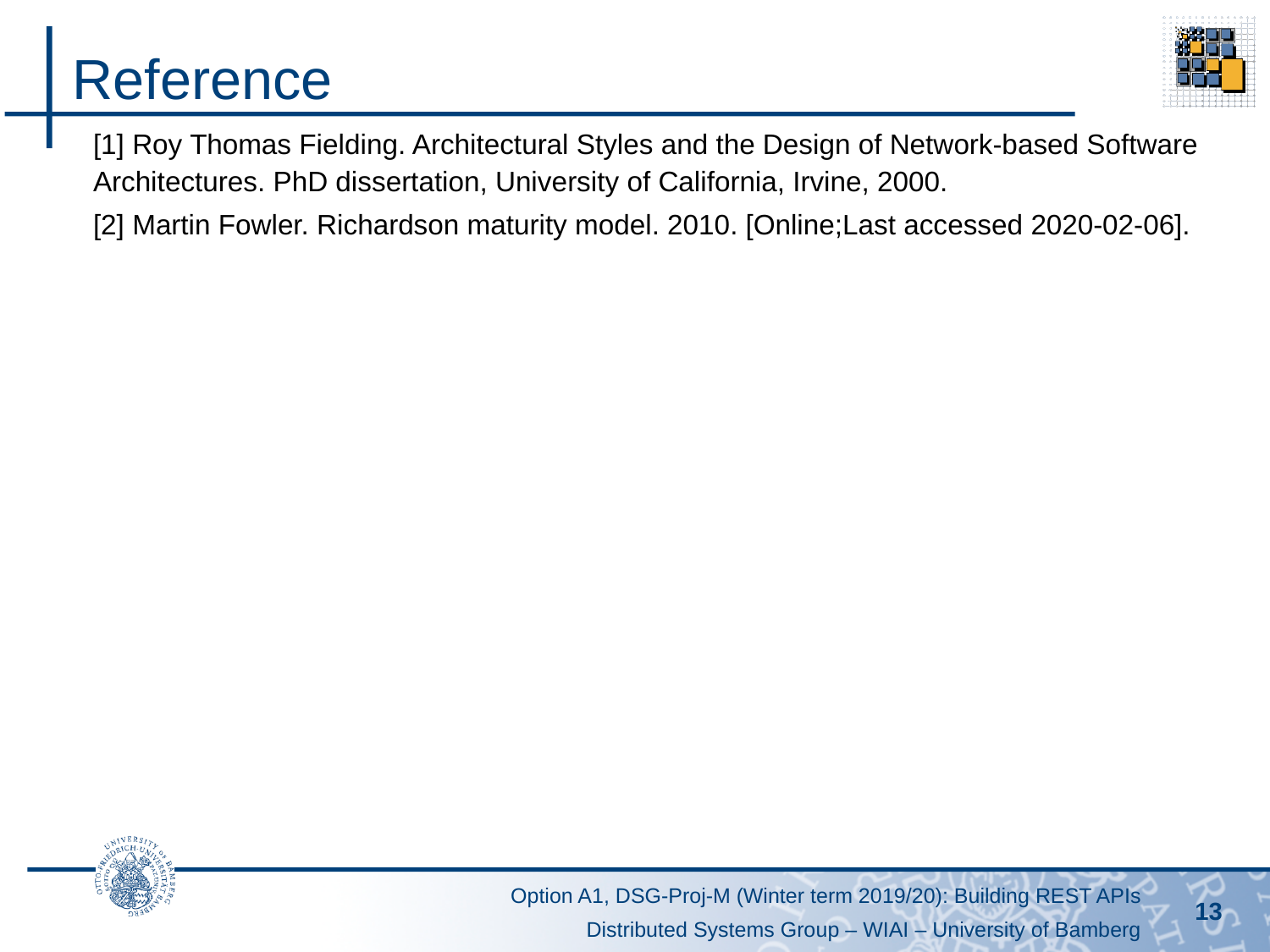

# Reference
[1] Roy Thomas Fielding. Architectural Styles and the Design of Network-based Software Architectures. PhD dissertation, University of California, Irvine, 2000.
[2] Martin Fowler. Richardson maturity model. 2010. [Online;Last accessed 2020-02-06].
13